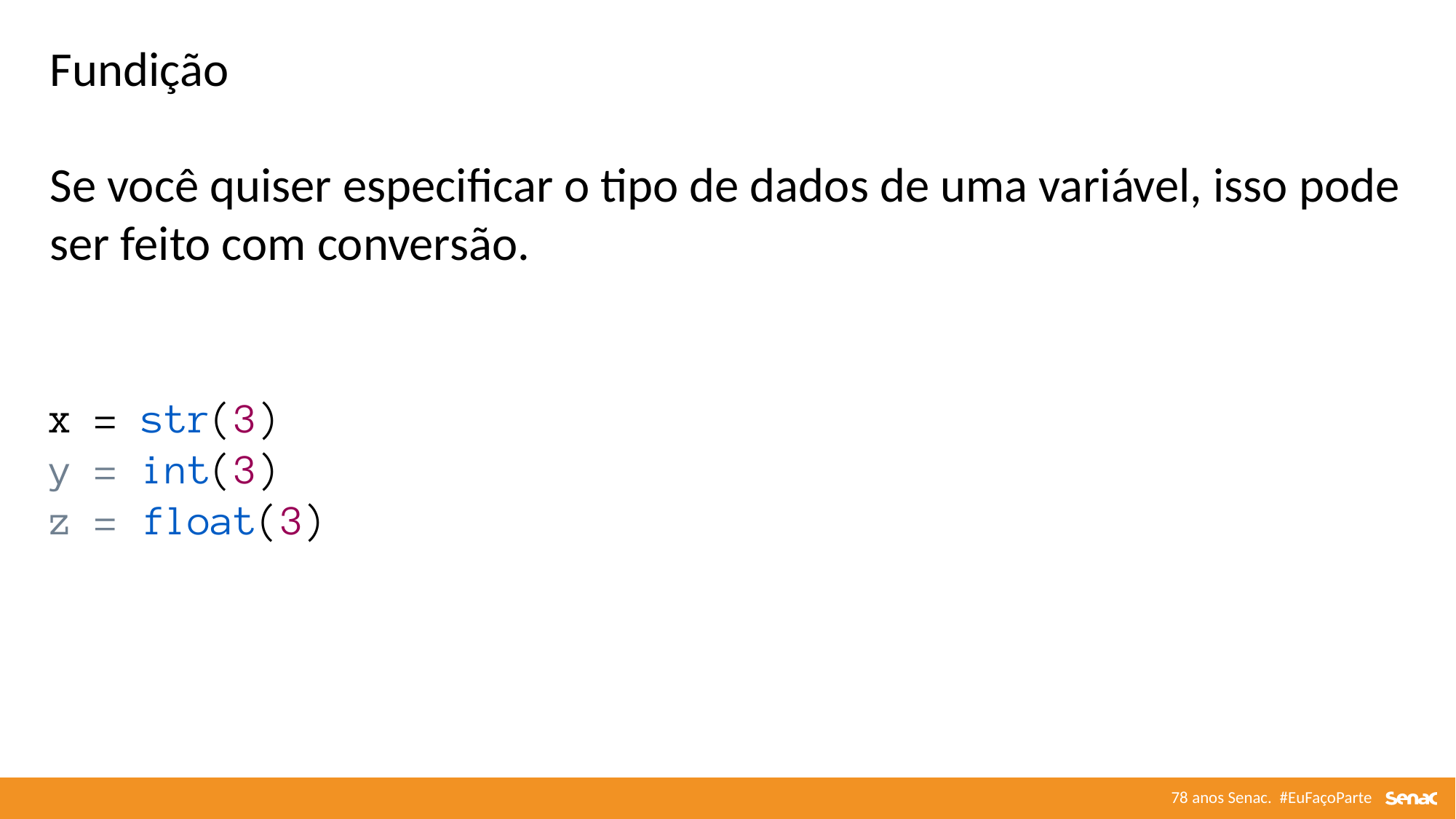

Fundição

Se você quiser especificar o tipo de dados de uma variável, isso pode ser feito com conversão.

x = str(3)    
y = int(3)    
z = float(3)